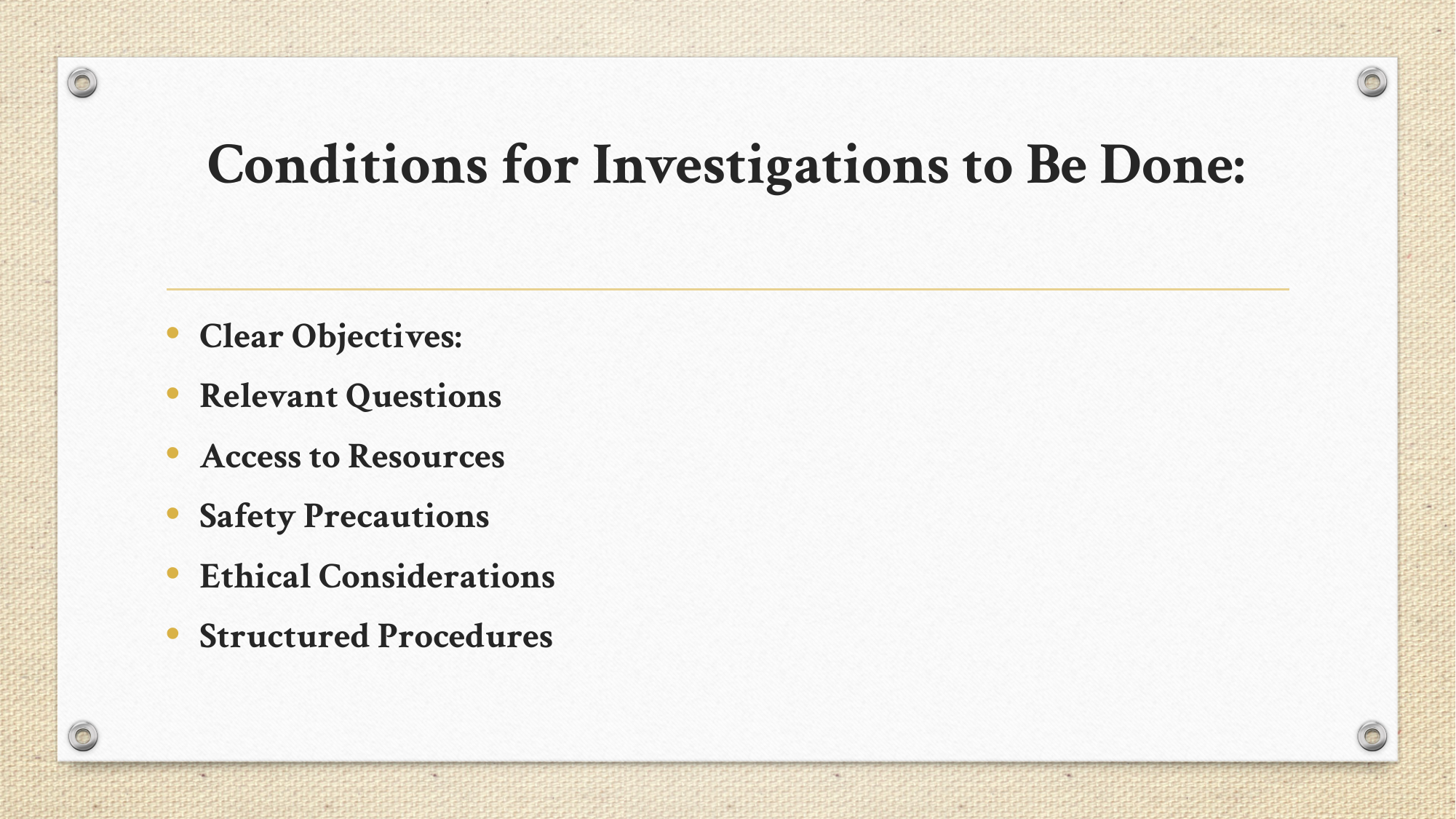

# Conditions for Investigations to Be Done:
Clear Objectives:
Relevant Questions
Access to Resources
Safety Precautions
Ethical Considerations
Structured Procedures